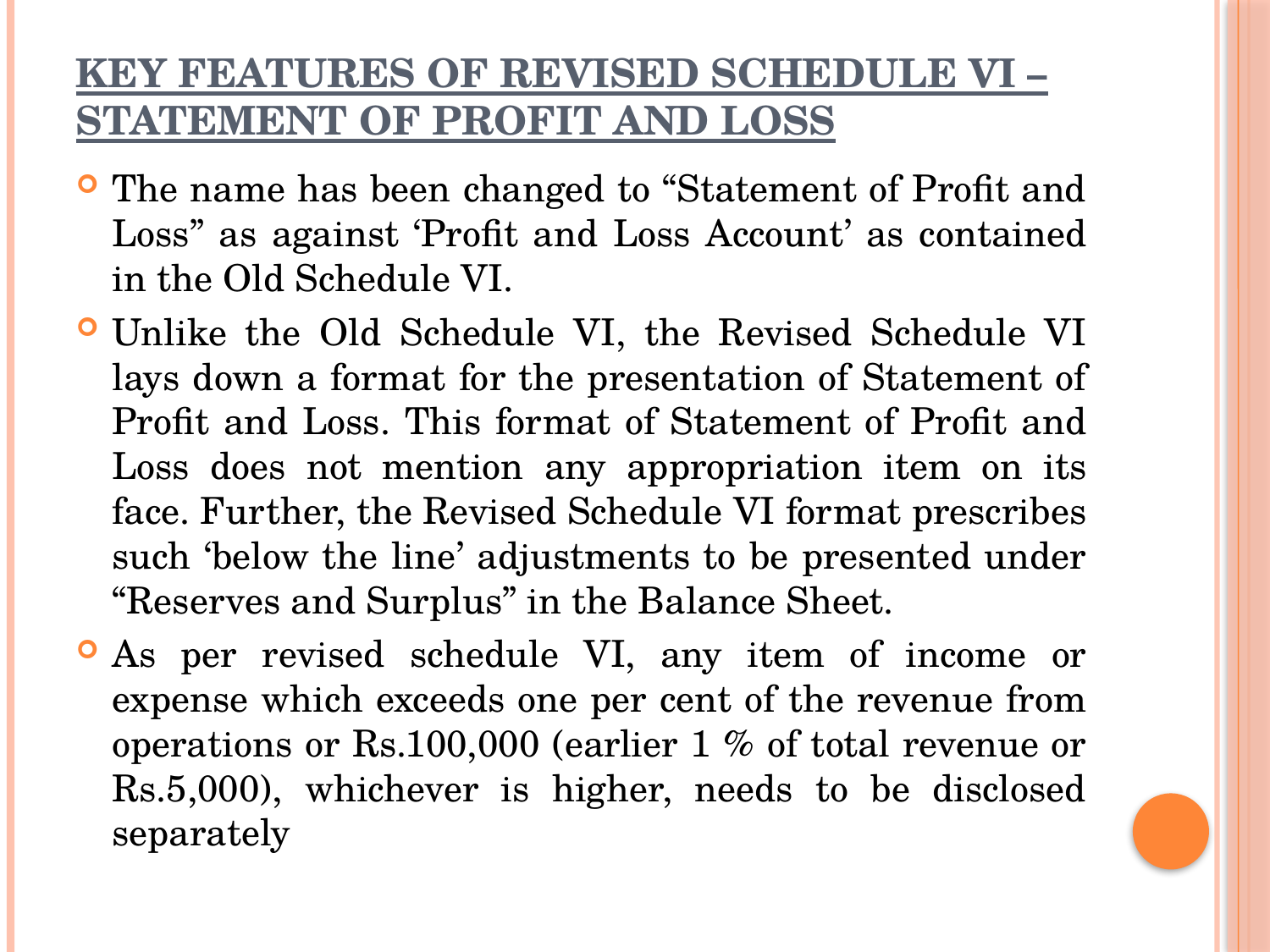

# Key Features of Revised Schedule VI – Statement of Profit and Loss
The name has been changed to “Statement of Profit and Loss” as against ‘Profit and Loss Account’ as contained in the Old Schedule VI.
Unlike the Old Schedule VI, the Revised Schedule VI lays down a format for the presentation of Statement of Profit and Loss. This format of Statement of Profit and Loss does not mention any appropriation item on its face. Further, the Revised Schedule VI format prescribes such ‘below the line’ adjustments to be presented under “Reserves and Surplus” in the Balance Sheet.
As per revised schedule VI, any item of income or expense which exceeds one per cent of the revenue from operations or Rs.100,000 (earlier 1 % of total revenue or Rs.5,000), whichever is higher, needs to be disclosed separately